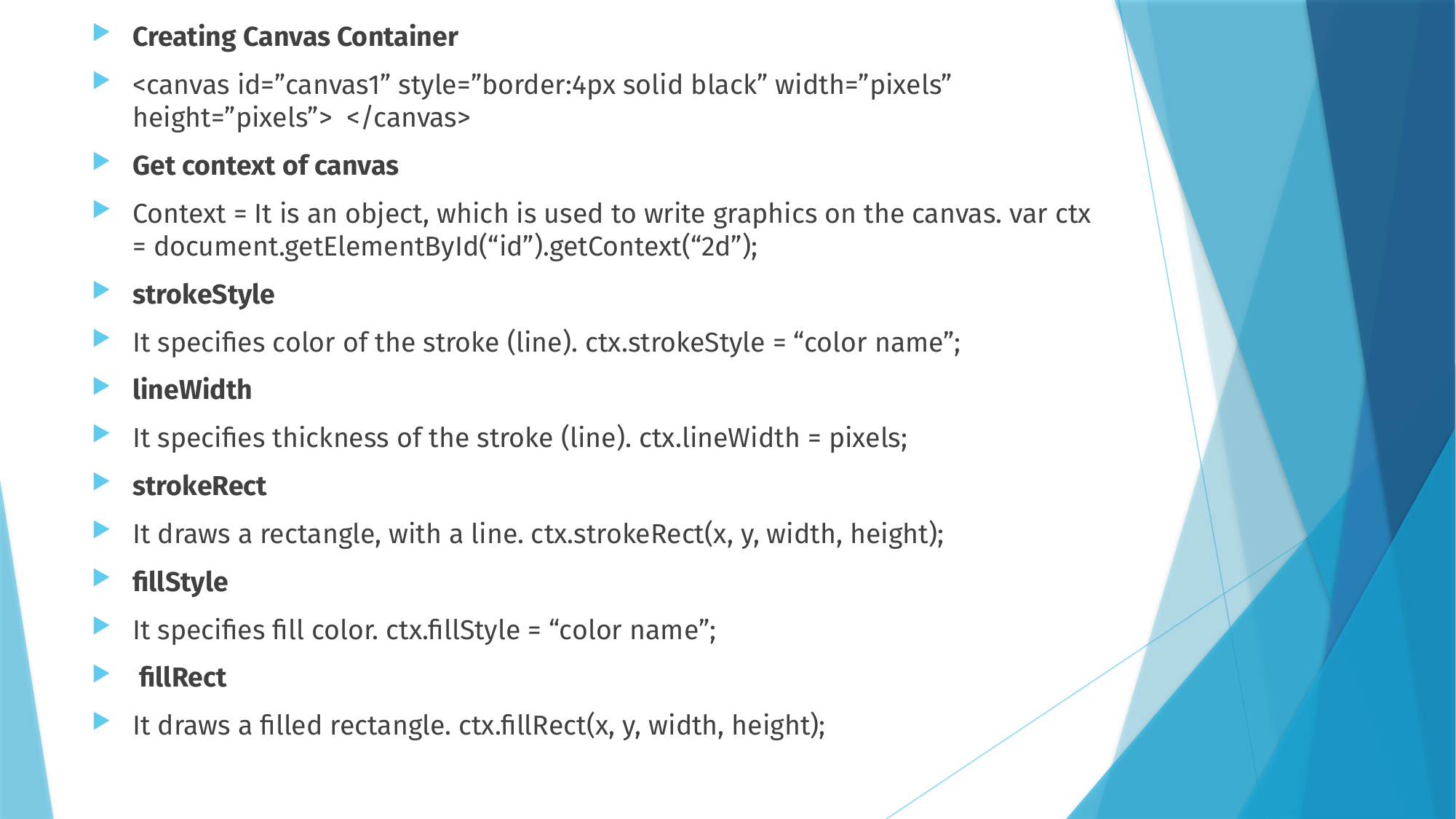

Creating Canvas Container
<canvas id=”canvas1” style=”border:4px solid black” width=”pixels” height=”pixels”>  </canvas>
Get context of canvas
Context = It is an object, which is used to write graphics on the canvas. var ctx = document.getElementById(“id”).getContext(“2d”);
strokeStyle
It specifies color of the stroke (line). ctx.strokeStyle = “color name”;
lineWidth
It specifies thickness of the stroke (line). ctx.lineWidth = pixels;
strokeRect
It draws a rectangle, with a line. ctx.strokeRect(x, y, width, height);
fillStyle
It specifies fill color. ctx.fillStyle = “color name”;
 fillRect
It draws a filled rectangle. ctx.fillRect(x, y, width, height);